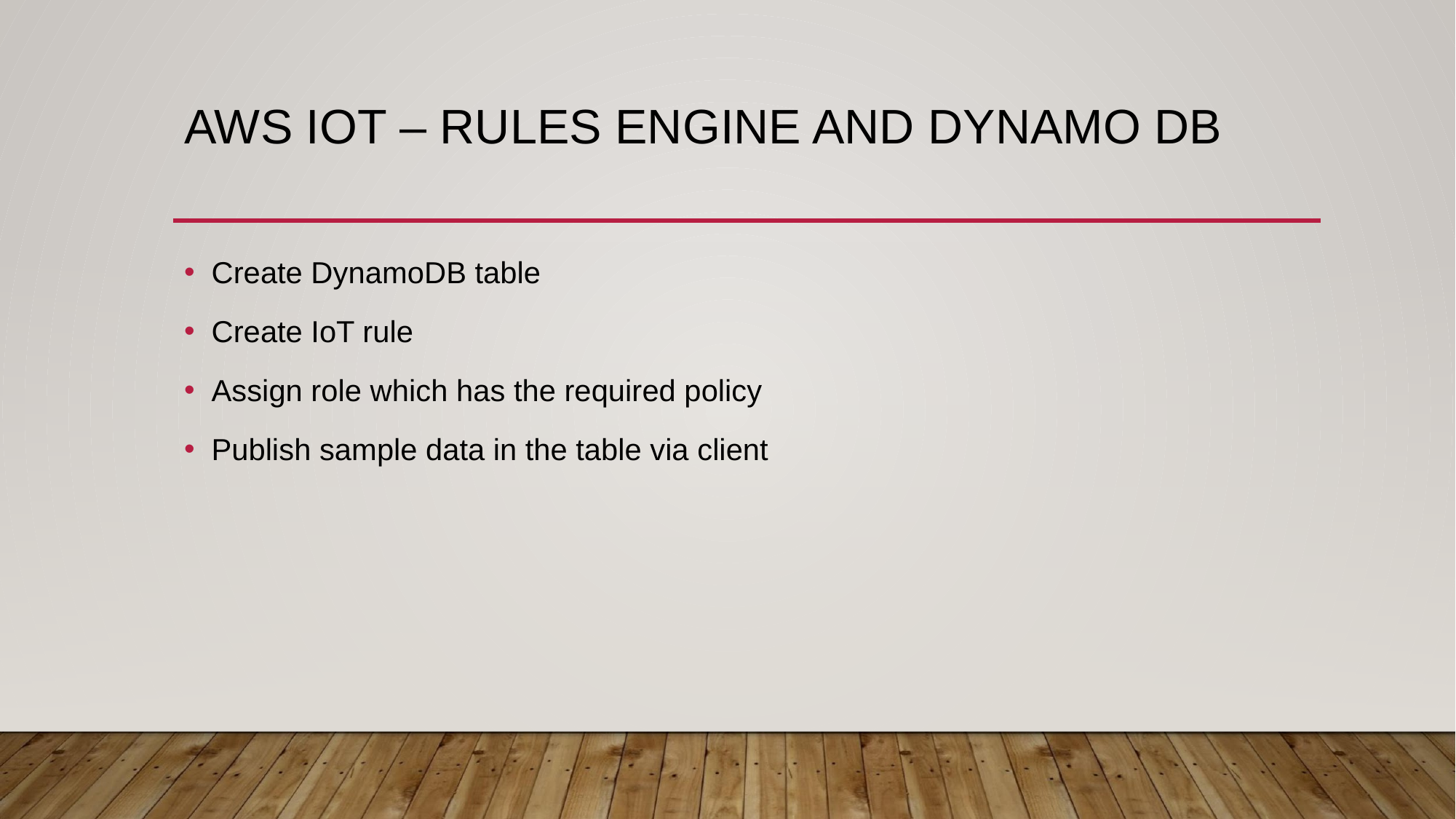

# AWS IOT – RULES ENGINE AND DYNAMO DB
Create DynamoDB table
Create IoT rule
Assign role which has the required policy
Publish sample data in the table via client